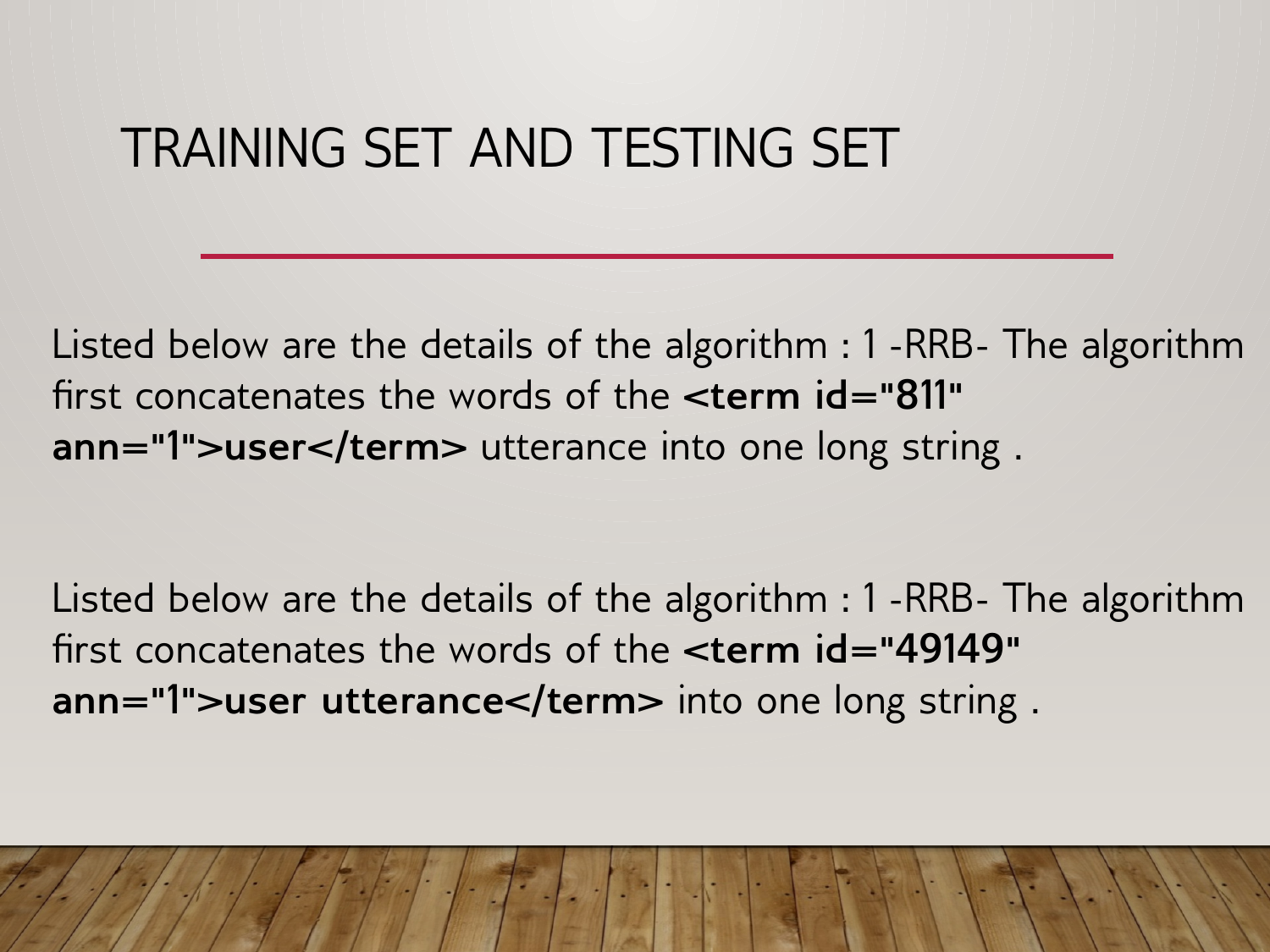

# Training Set And Testing Set
Listed below are the details of the algorithm : 1 -RRB- The algorithm first concatenates the words of the <term id="811" ann="1">user</term> utterance into one long string .

Listed below are the details of the algorithm : 1 -RRB- The algorithm first concatenates the words of the <term id="49149" ann="1">user utterance</term> into one long string .